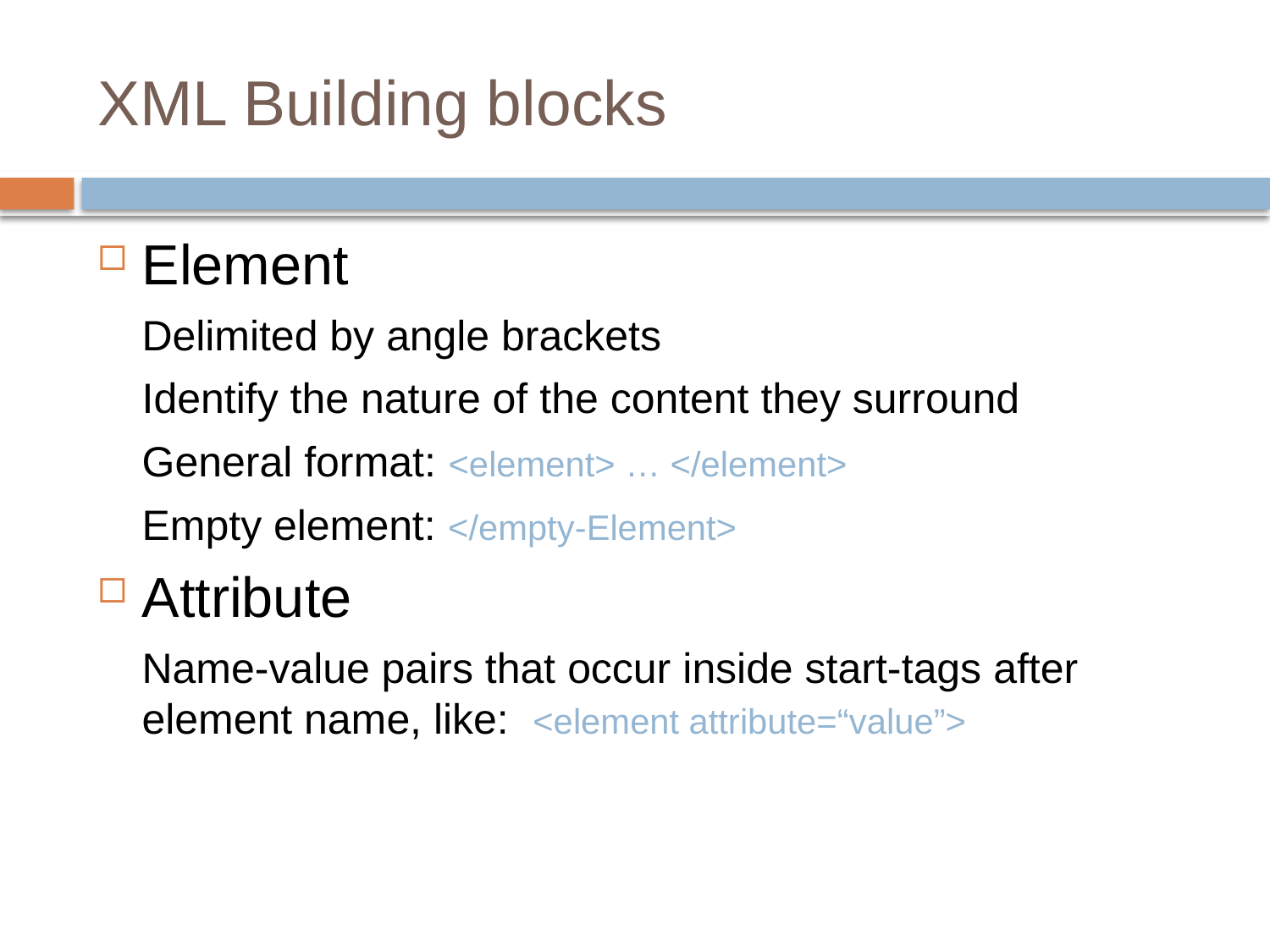

# XML Building blocks
Element
	Delimited by angle brackets
	Identify the nature of the content they surround
	General format: <element> … </element>
	Empty element: </empty-Element>
Attribute
	Name-value pairs that occur inside start-tags after element name, like:  <element attribute=“value”>